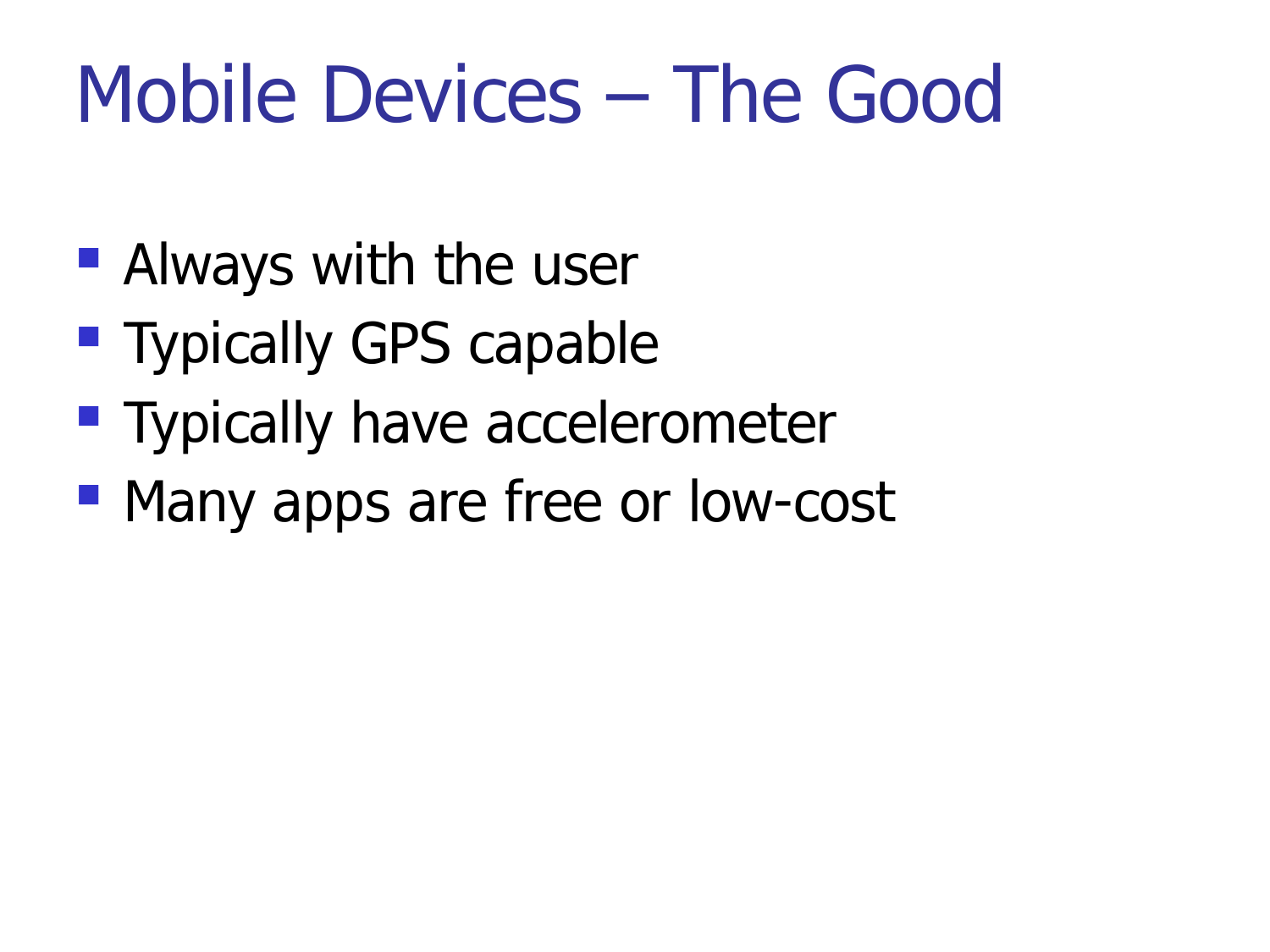

# Mobile Devices – The Good
Always with the user
Typically GPS capable
Typically have accelerometer
Many apps are free or low-cost